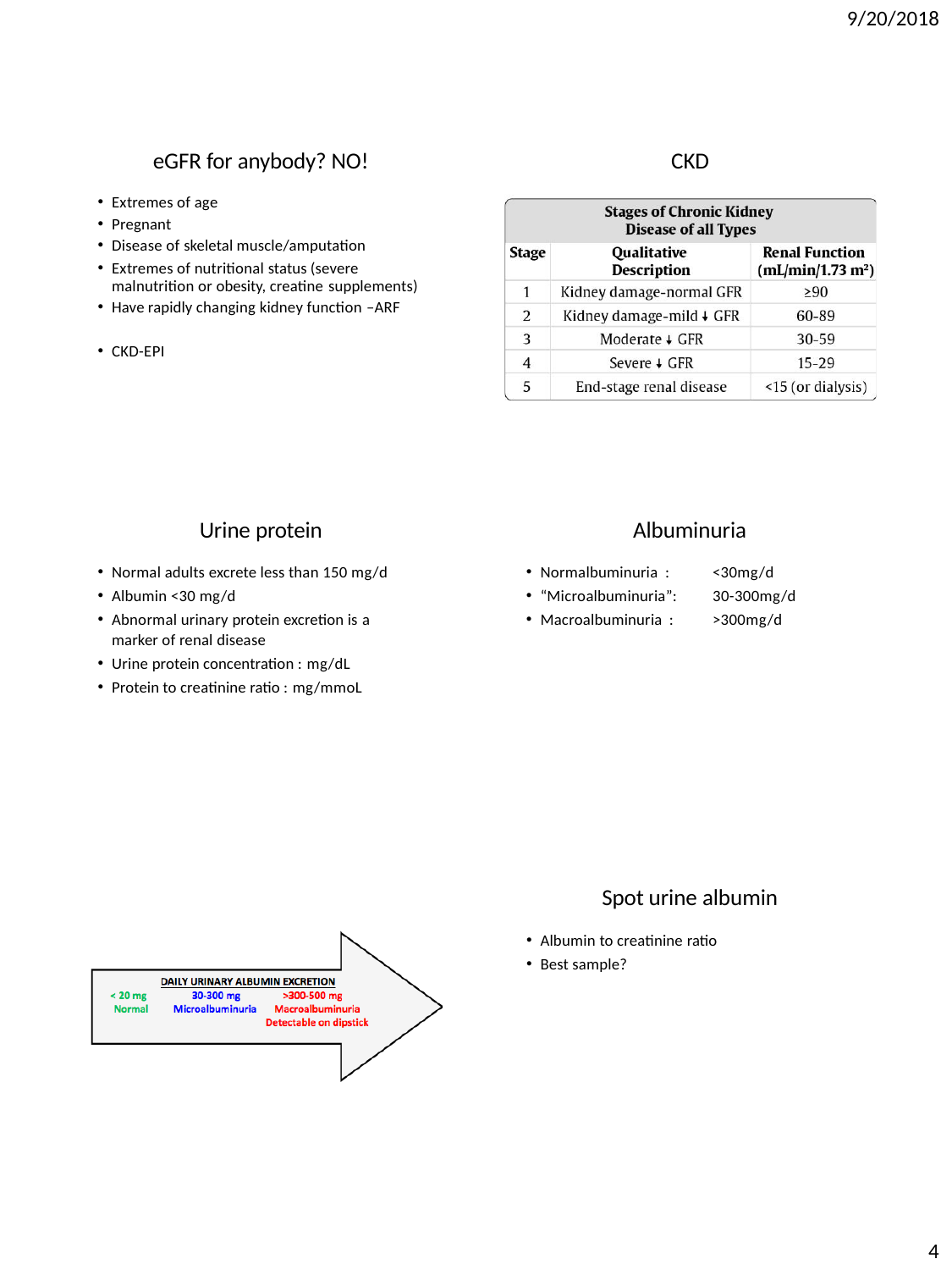

9/20/2018
eGFR for anybody? NO!
Extremes of age
Pregnant
Disease of skeletal muscle/amputation
Extremes of nutritional status (severe  malnutrition or obesity, creatine supplements)
Have rapidly changing kidney function –ARF
CKD

CKD-EPI
Urine protein
Normal adults excrete less than 150 mg/d
Albumin <30 mg/d
Abnormal urinary protein excretion is a
marker of renal disease
Urine protein concentration : mg/dL
Protein to creatinine ratio : mg/mmoL
Albuminuria
Normalbuminuria :
“Microalbuminuria”:
Macroalbuminuria :
<30mg/d
30-300mg/d
>300mg/d
Spot urine albumin
Albumin to creatinine ratio
Best sample?

4